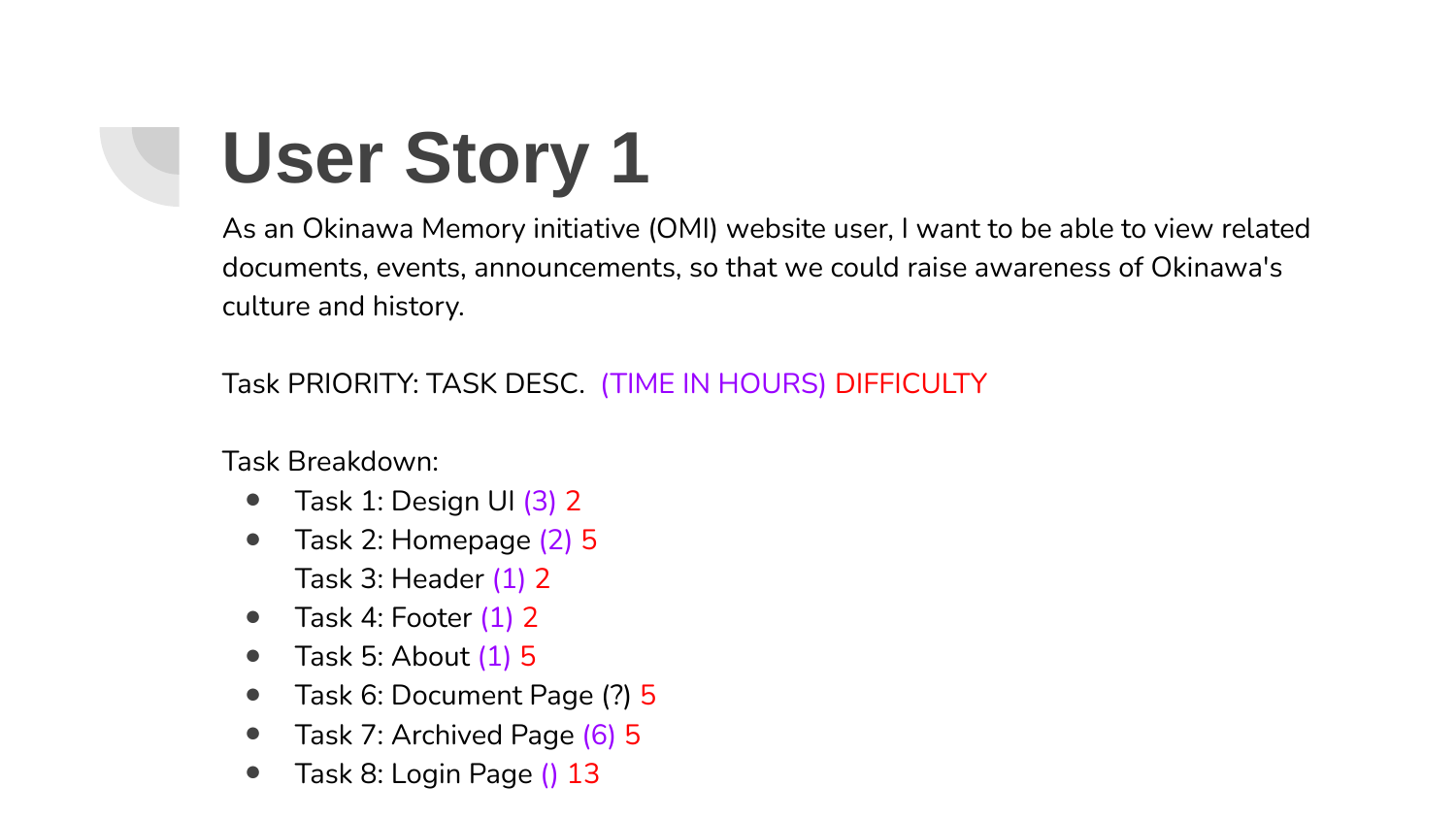

# User Story 1
As an Okinawa Memory initiative (OMI) website user, I want to be able to view related documents, events, announcements, so that we could raise awareness of Okinawa's culture and history.

Task PRIORITY: TASK DESC.  (TIME IN HOURS) DIFFICULTY

Task Breakdown:
Task 1: Design UI (3) 2
Task 2: Homepage (2) 5
Task 3: Header (1) 2
Task 4: Footer (1) 2
Task 5: About (1) 5
Task 6: Document Page (?) 5
Task 7: Archived Page (6) 5
Task 8: Login Page () 13